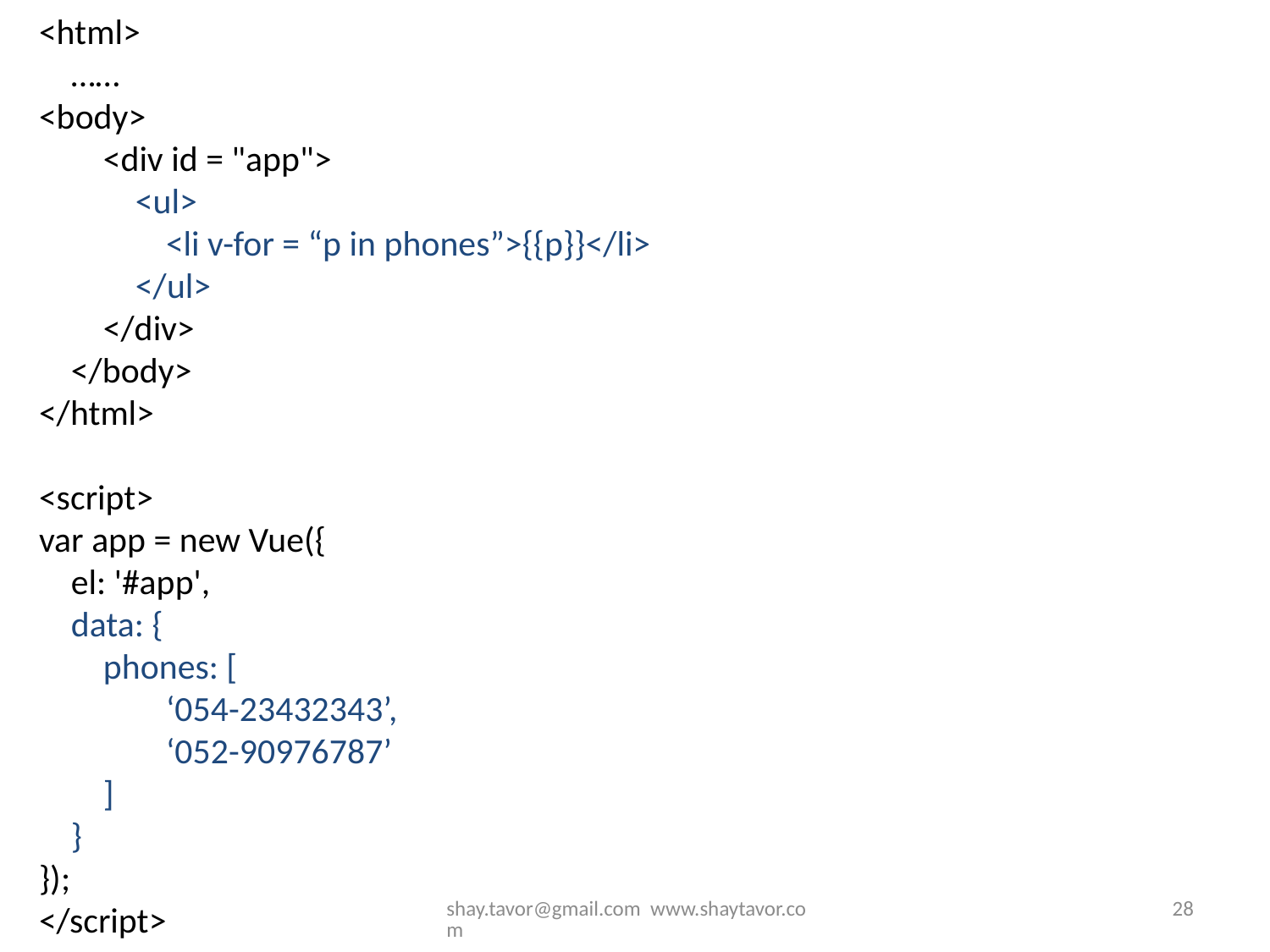

<html>
    ……
<body>
        <div id = "app">
            <ul>
	<li v-for = “p in phones”>{{p}}</li>
            </ul>
        </div>
    </body>
</html>

<script>
var app = new Vue({
    el: '#app',
    data: {
        phones: [
	‘054-23432343’,
	‘052-90976787’
        ]
    }
});
</script>
shay.tavor@gmail.com  www.shaytavor.com
28